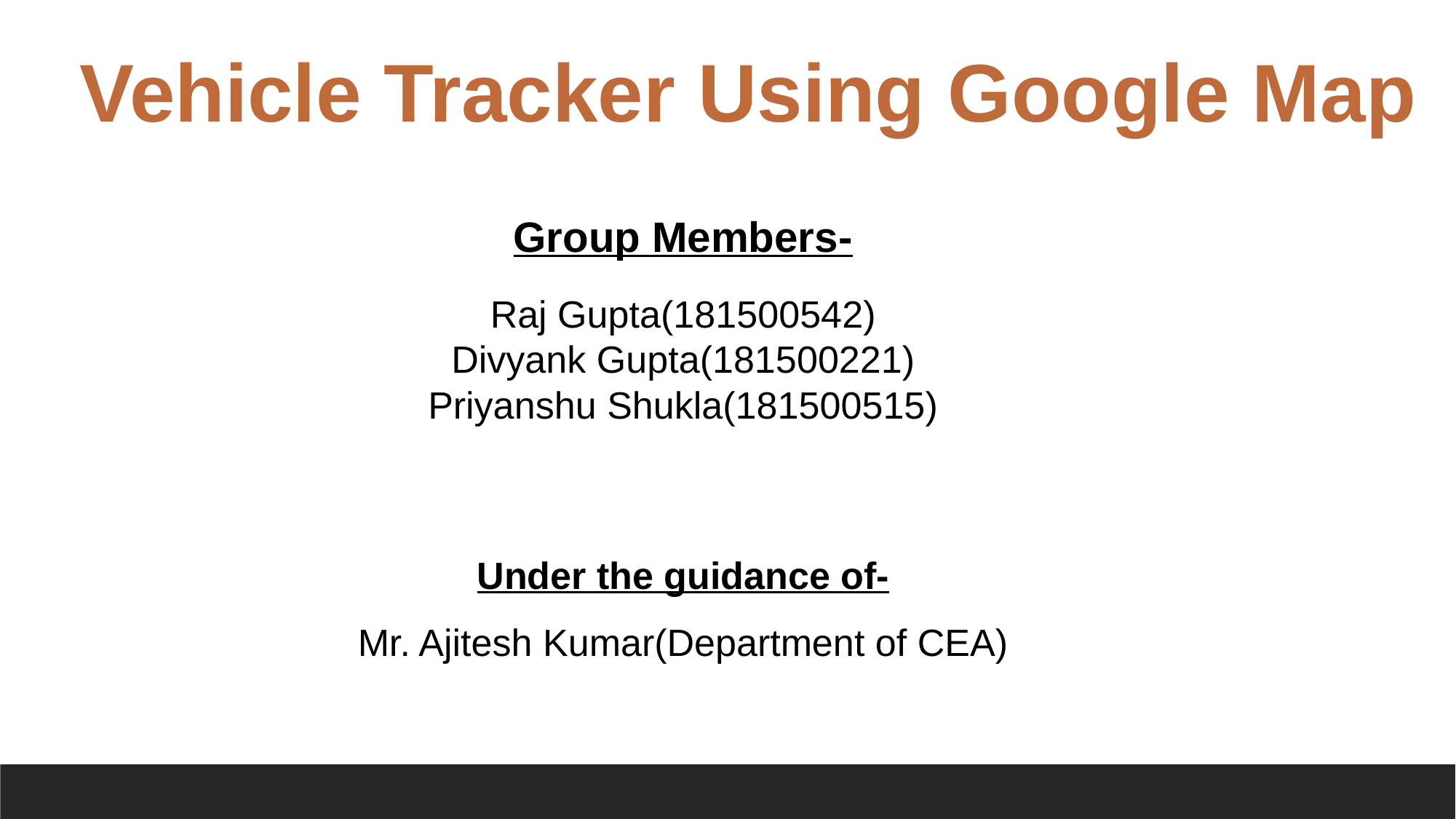

Vehicle Tracker Using Google Map
Group Members-

Raj Gupta(181500542)
Divyank Gupta(181500221)
Priyanshu Shukla(181500515)
Under the guidance of-

Mr. Ajitesh Kumar(Department of CEA)